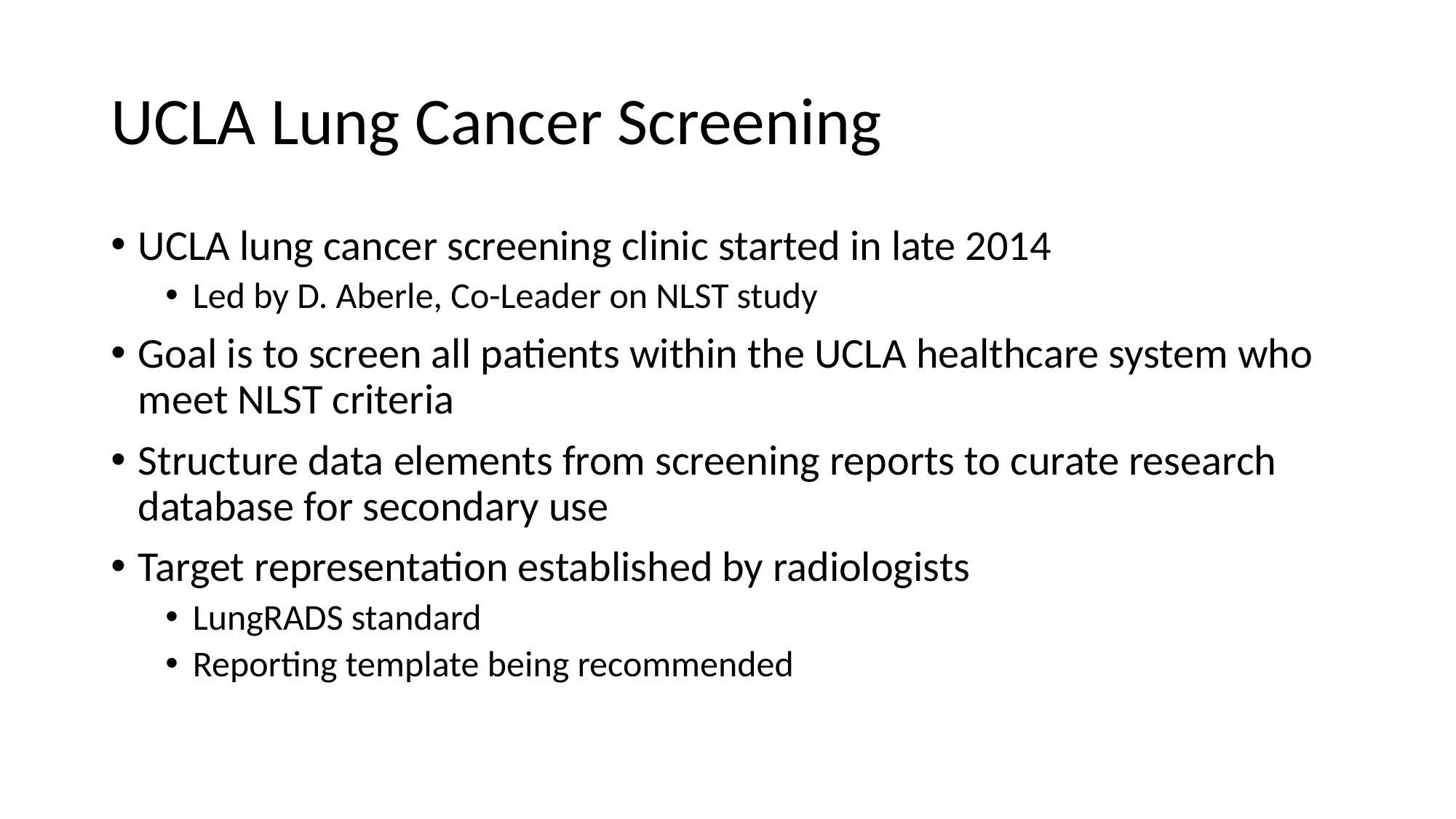

# UCLA Lung Cancer Screening
UCLA lung cancer screening clinic started in late 2014
Led by D. Aberle, Co-Leader on NLST study
Goal is to screen all patients within the UCLA healthcare system who meet NLST criteria
Structure data elements from screening reports to curate research database for secondary use
Target representation established by radiologists
LungRADS standard
Reporting template being recommended